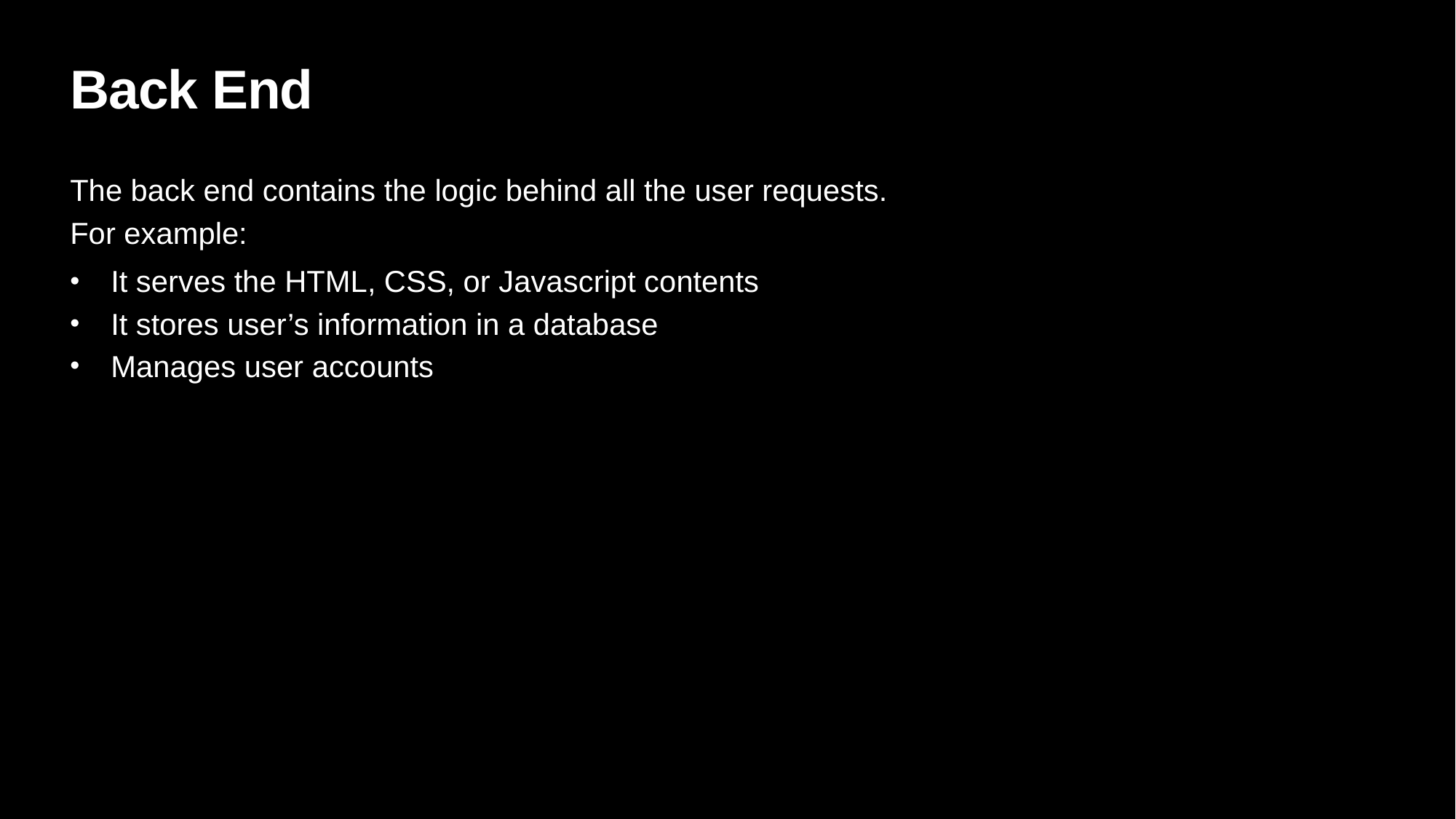

# Back End
The back end contains the logic behind all the user requests.
For example:
It serves the HTML, CSS, or Javascript contents
It stores user’s information in a database
Manages user accounts